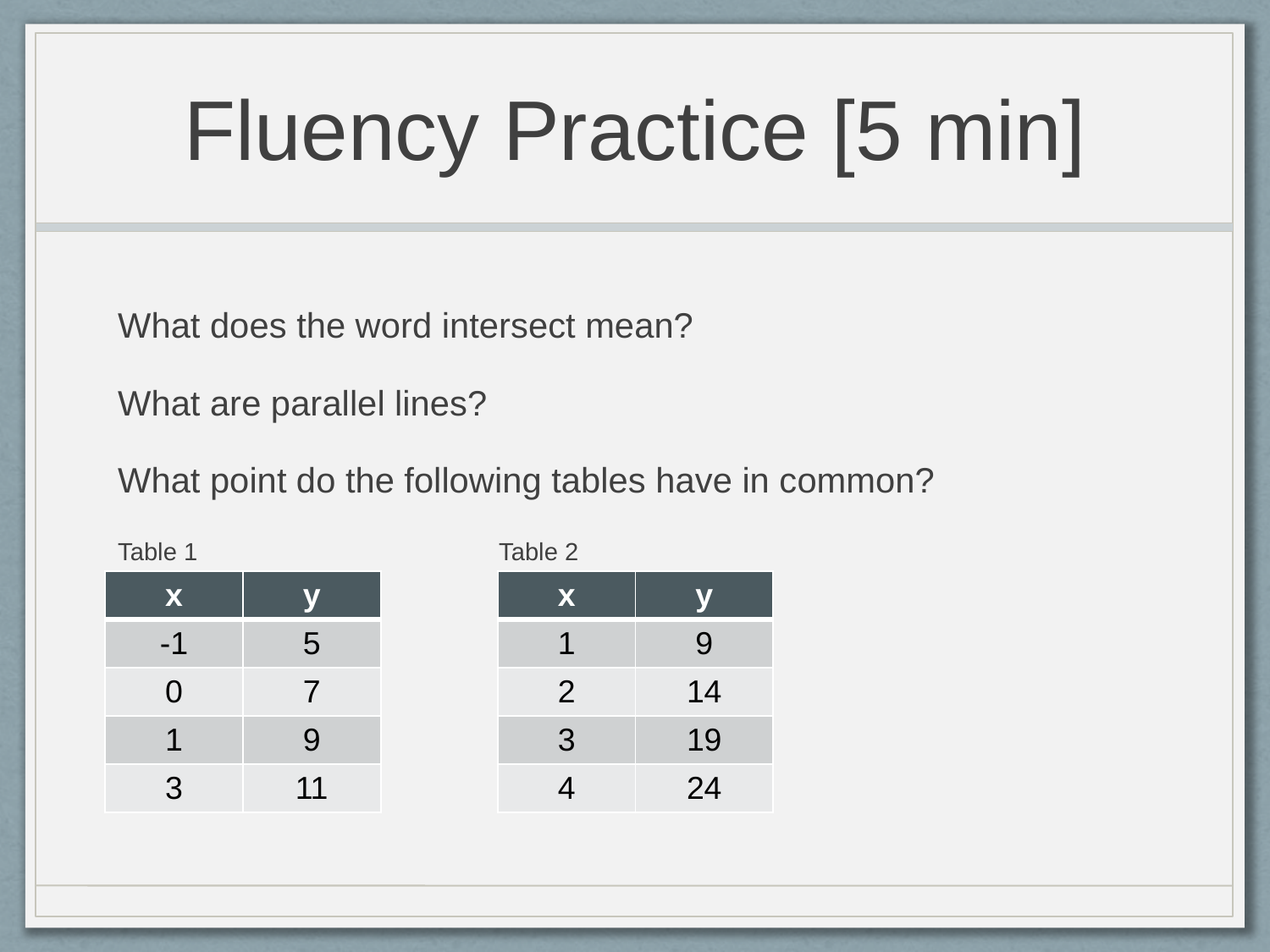

# Fluency Practice [5 min]
What does the word intersect mean?
What are parallel lines?
What point do the following tables have in common?
Table 1			Table 2

| x | y |
| --- | --- |
| -1 | 5 |
| 0 | 7 |
| 1 | 9 |
| 3 | 11 |
| x | y |
| --- | --- |
| 1 | 9 |
| 2 | 14 |
| 3 | 19 |
| 4 | 24 |